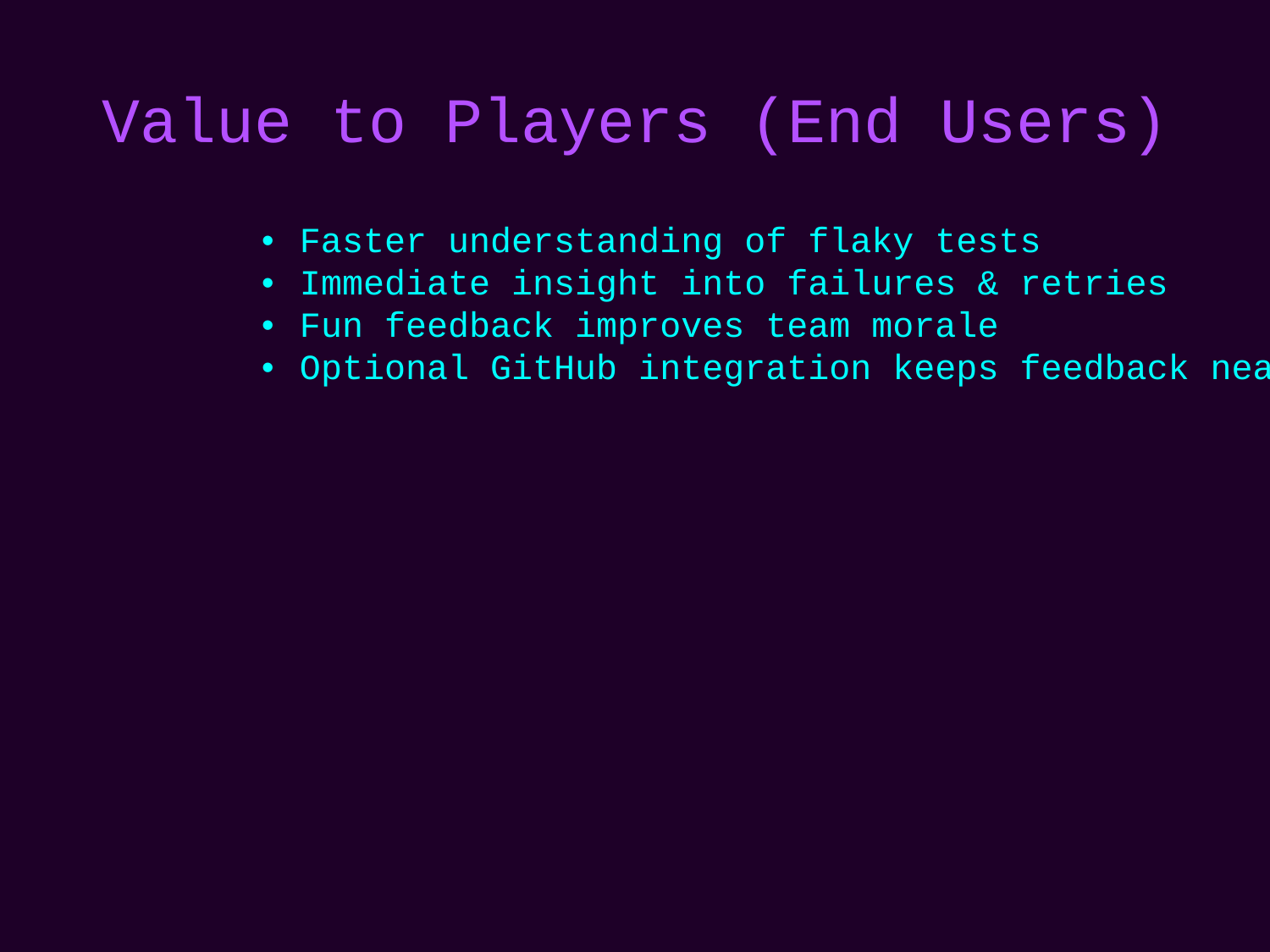

# Value to Players (End Users)
• Faster understanding of flaky tests
• Immediate insight into failures & retries
• Fun feedback improves team morale
• Optional GitHub integration keeps feedback near code